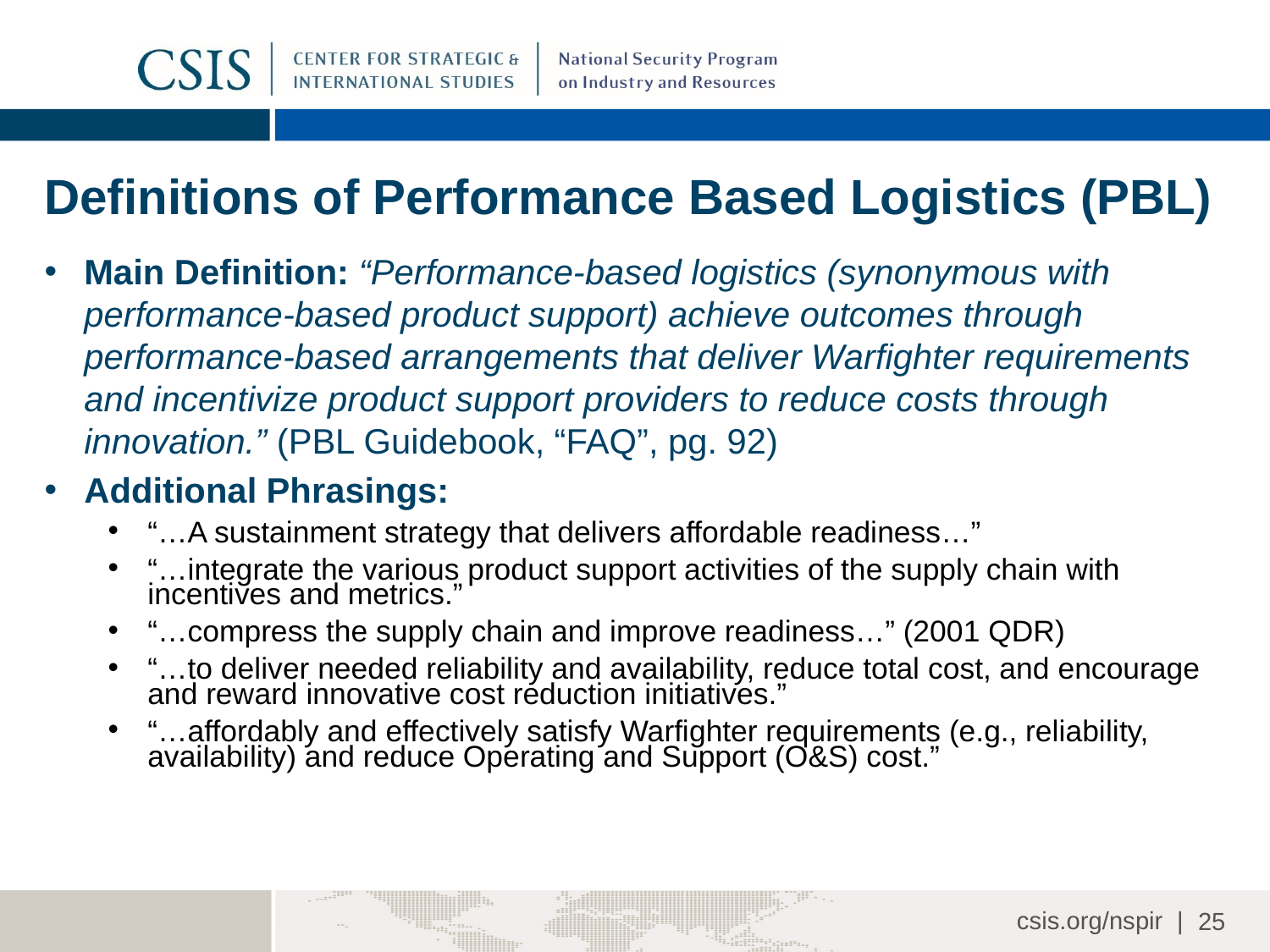

# Definitions of Performance Based Logistics (PBL)
Main Definition: “Performance-based logistics (synonymous with performance-based product support) achieve outcomes through performance-based arrangements that deliver Warfighter requirements and incentivize product support providers to reduce costs through innovation.” (PBL Guidebook, “FAQ”, pg. 92)
Additional Phrasings:
“…A sustainment strategy that delivers affordable readiness…”
“…integrate the various product support activities of the supply chain with incentives and metrics.”
“…compress the supply chain and improve readiness…” (2001 QDR)
“…to deliver needed reliability and availability, reduce total cost, and encourage and reward innovative cost reduction initiatives.”
“…affordably and effectively satisfy Warfighter requirements (e.g., reliability, availability) and reduce Operating and Support (O&S) cost.”

25